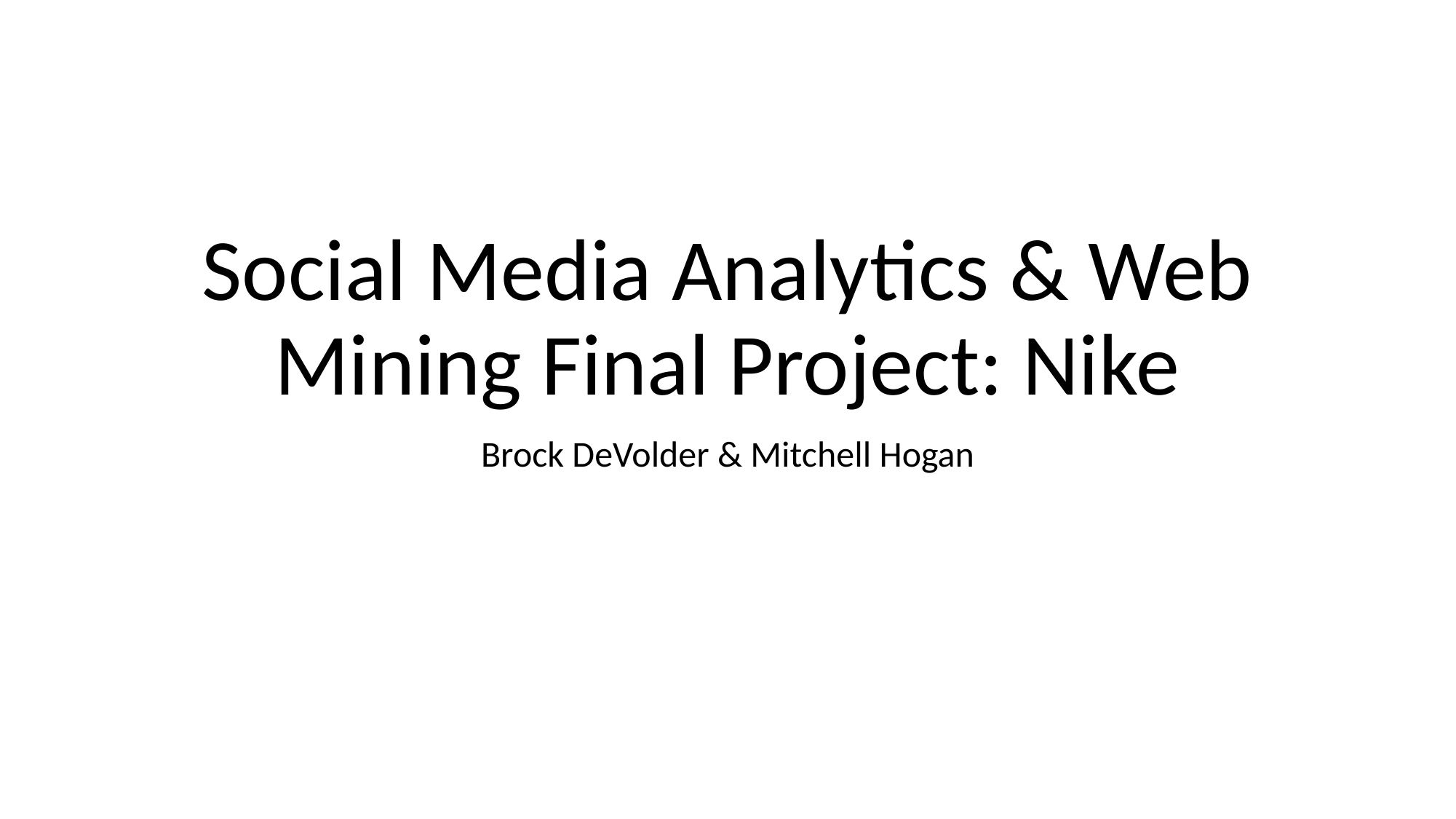

# Social Media Analytics & Web Mining Final Project: Nike
Brock DeVolder & Mitchell Hogan